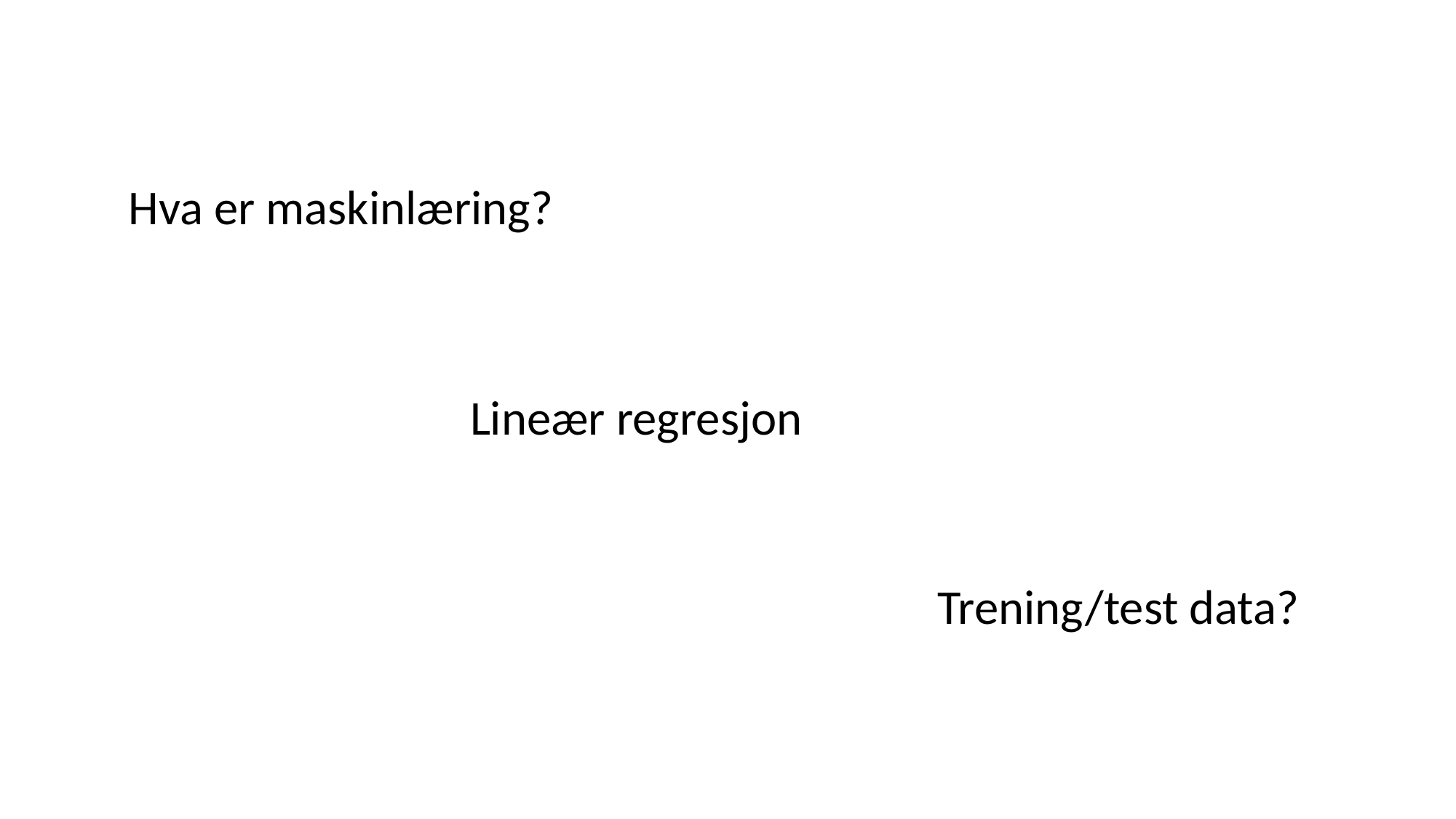

Hva er maskinlæring?
Lineær regresjon
Trening/test data?